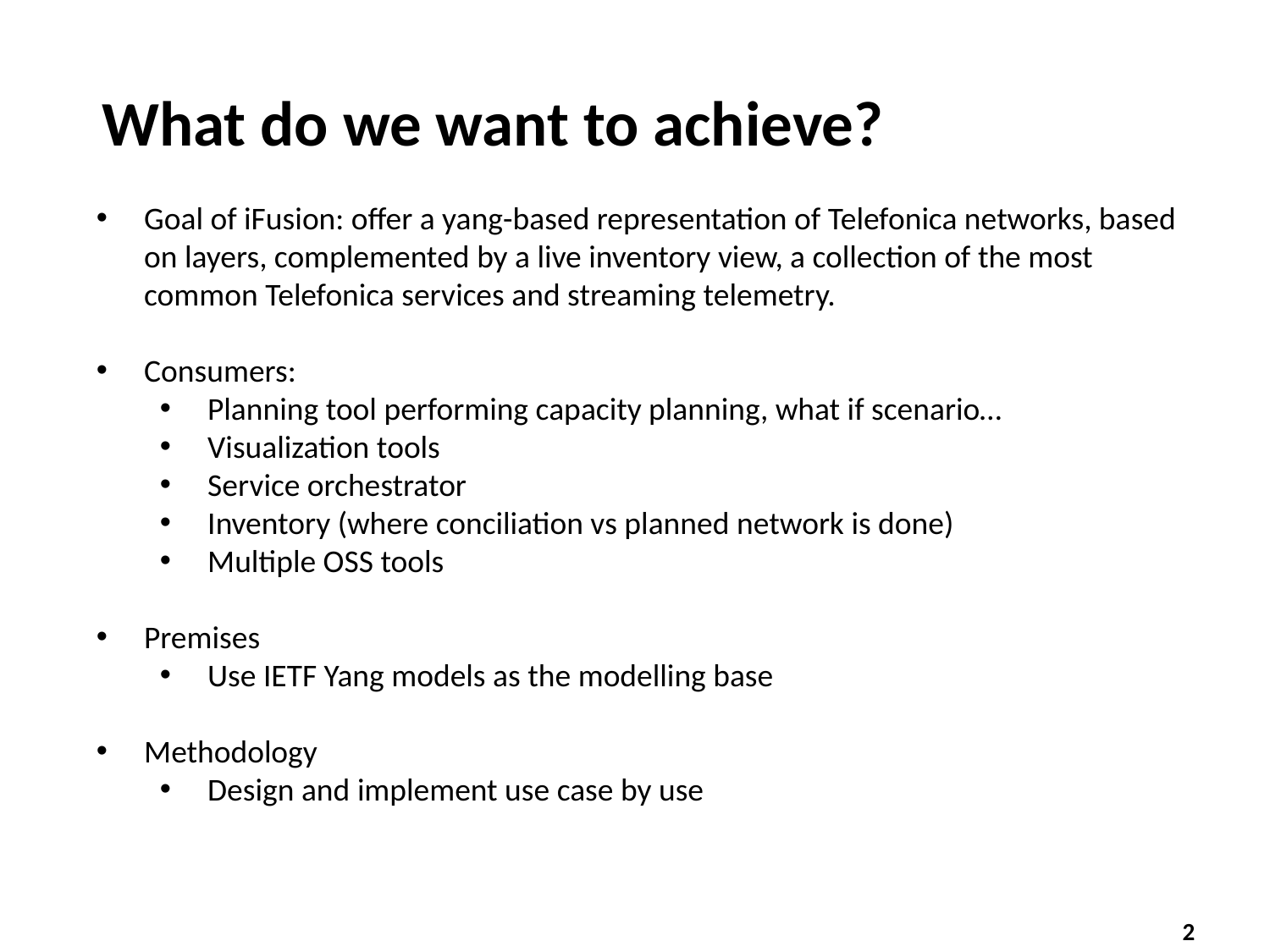

What do we want to achieve?
Goal of iFusion: offer a yang-based representation of Telefonica networks, based on layers, complemented by a live inventory view, a collection of the most common Telefonica services and streaming telemetry.

Consumers:
Planning tool performing capacity planning, what if scenario…
Visualization tools
Service orchestrator
Inventory (where conciliation vs planned network is done)
Multiple OSS tools

Premises
Use IETF Yang models as the modelling base

Methodology
Design and implement use case by use